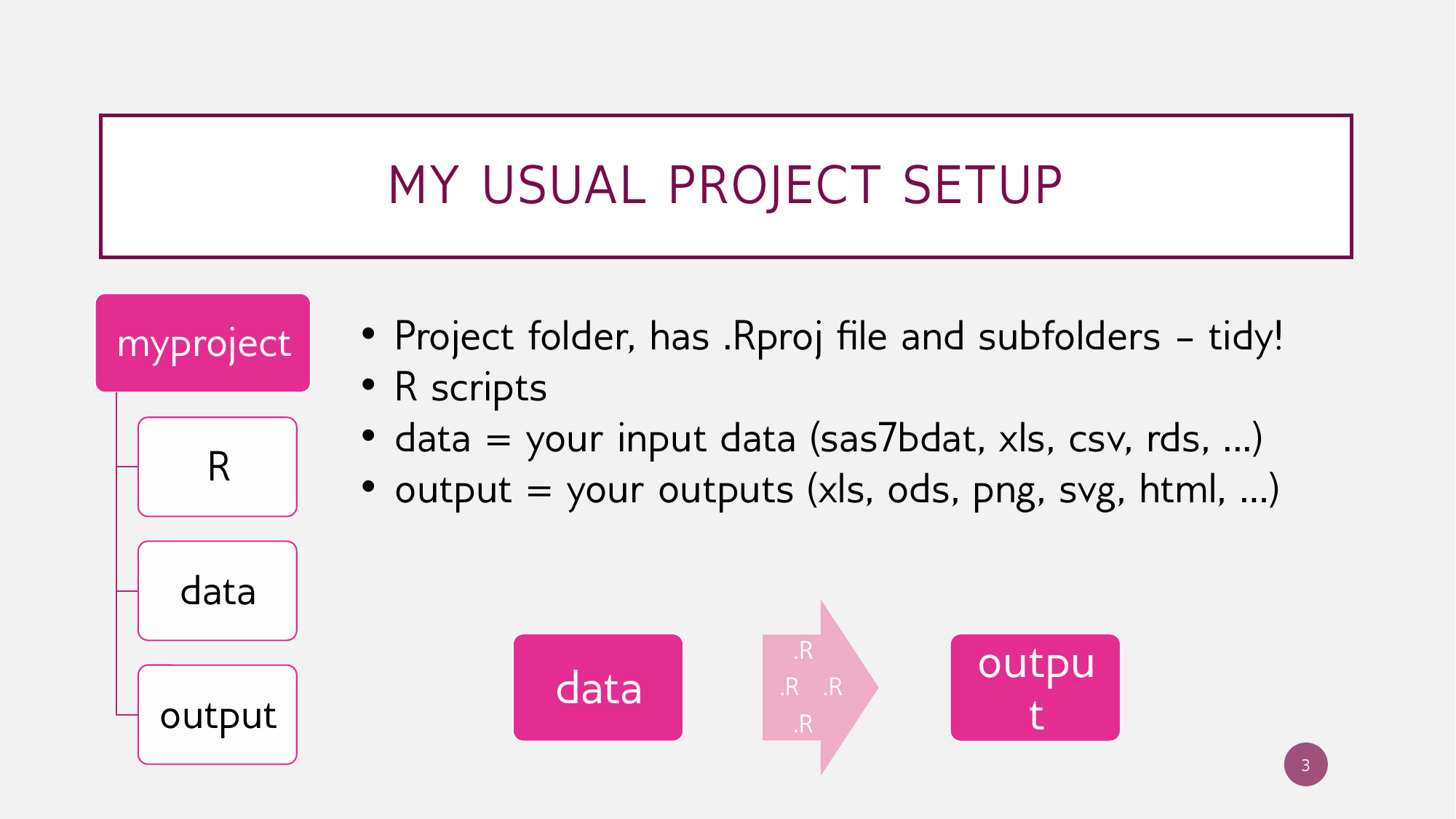

# MY usual Project setup
myproject
R
data
output
Project folder, has .Rproj file and subfolders – tidy!
R scripts
data = your input data (sas7bdat, xls, csv, rds, ...)
output = your outputs (xls, ods, png, svg, html, …)
data
.R
  .R   .R
.R
output
3